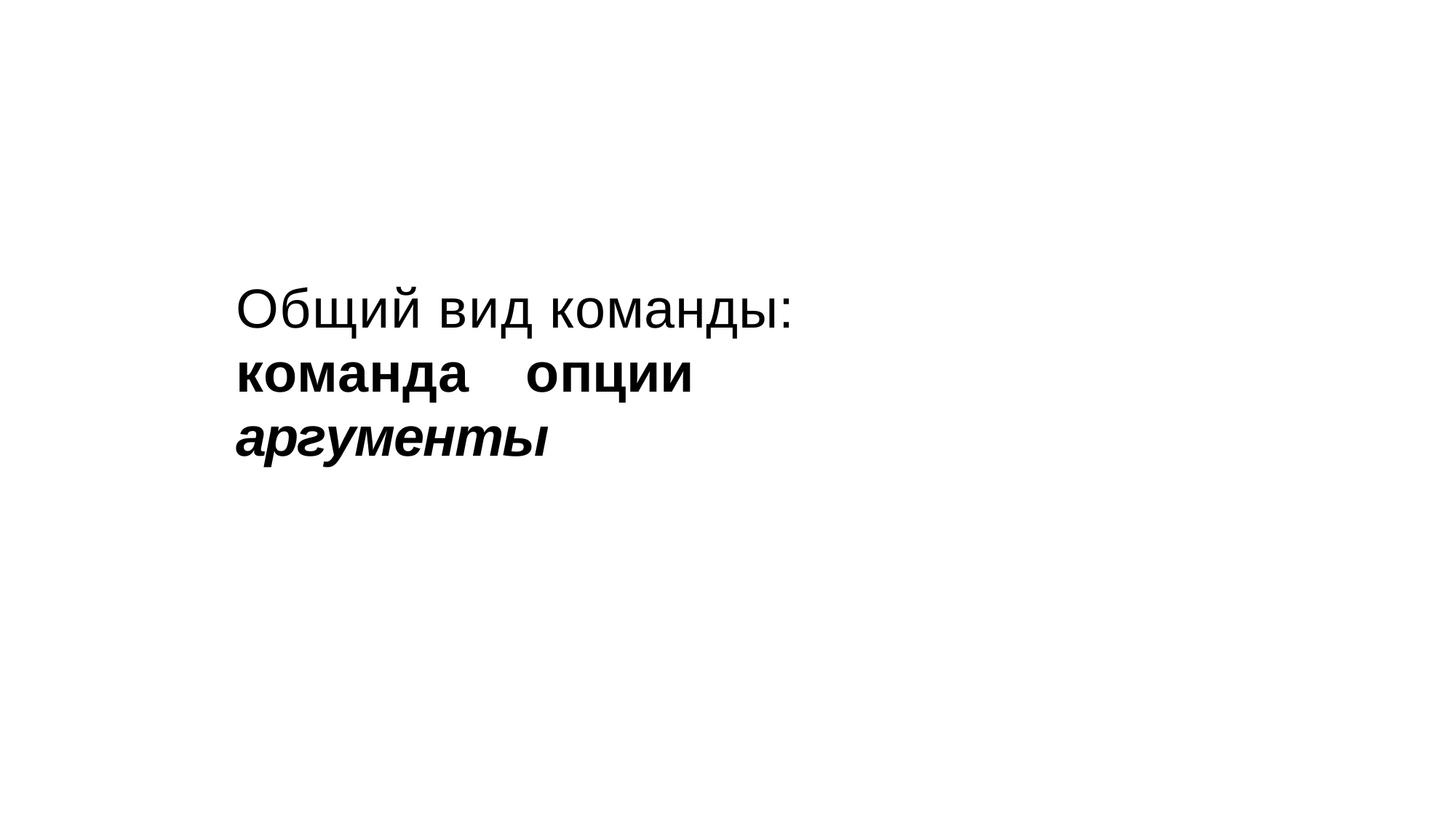

# Общий вид команды:
команда	опции	аргументы